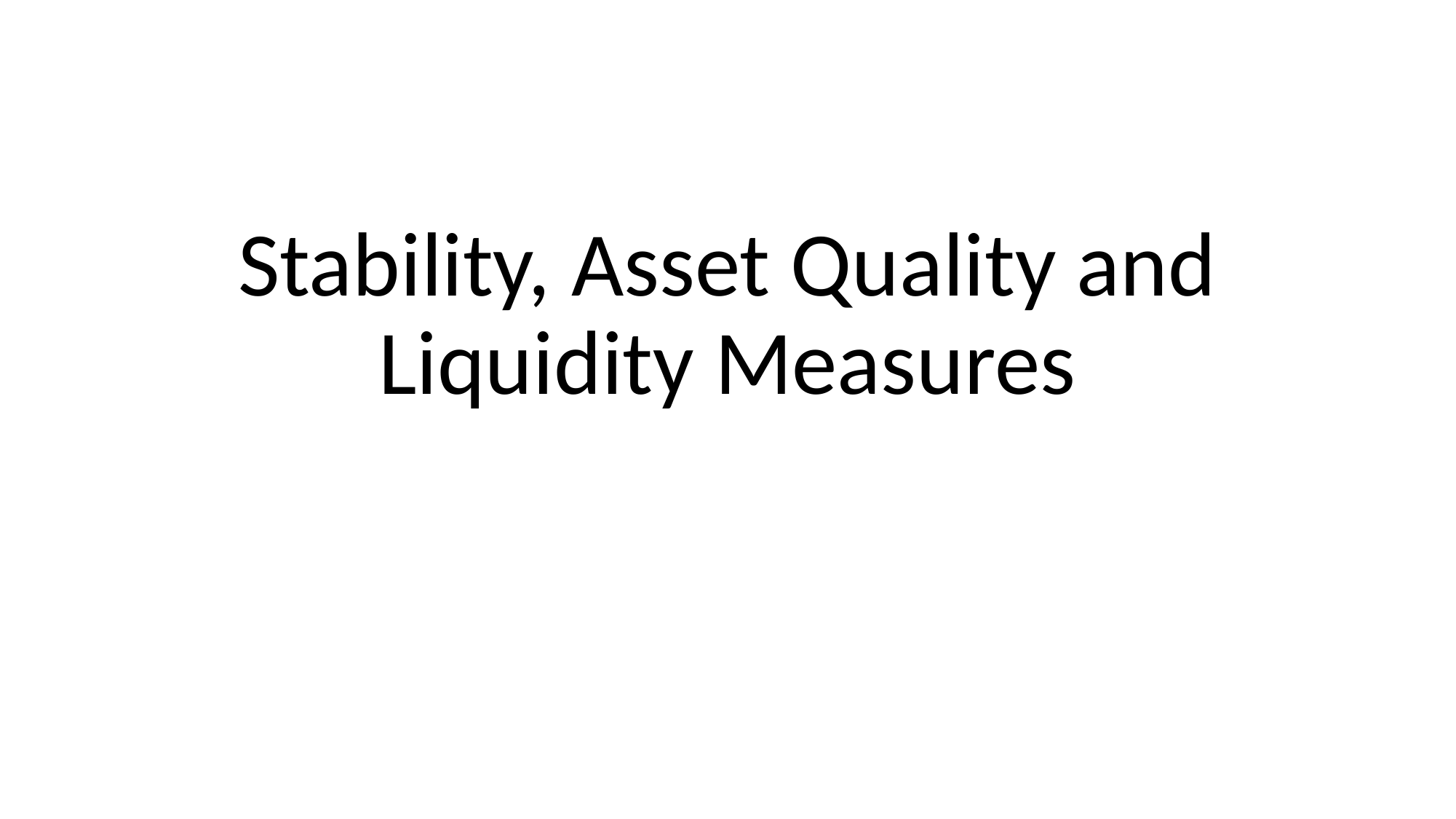

# Stability, Asset Quality and Liquidity Measures